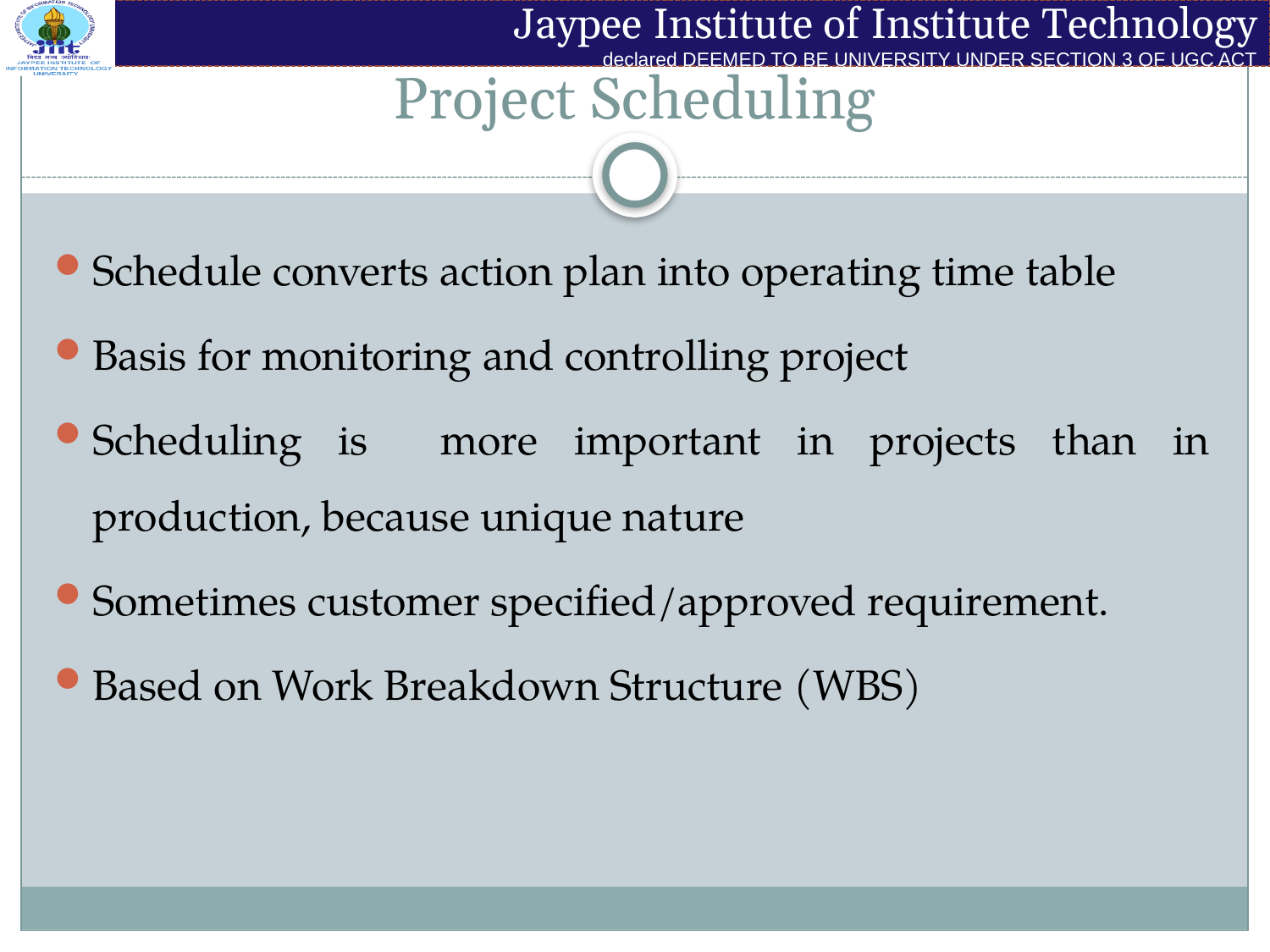

# Project Scheduling
Schedule converts action plan into operating time table
Basis for monitoring and controlling project
Scheduling is  more important in projects than in production, because unique nature
Sometimes customer specified/approved requirement.
Based on Work Breakdown Structure (WBS)